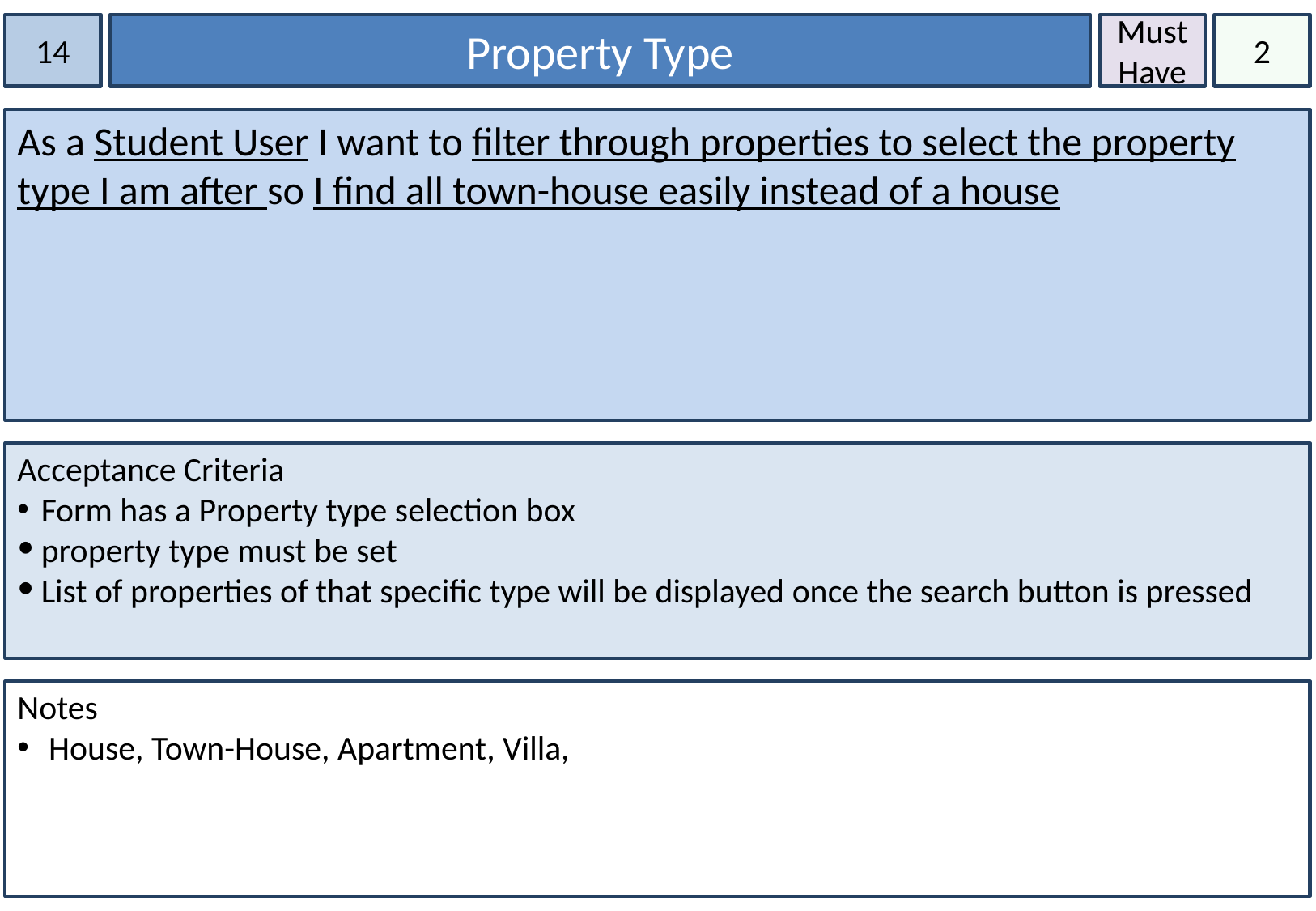

14
Property Type
Must Have
2
As a Student User I want to filter through properties to select the property type I am after so I find all town-house easily instead of a house
Acceptance Criteria
Form has a Property type selection box
property type must be set
List of properties of that specific type will be displayed once the search button is pressed

Notes
 House, Town-House, Apartment, Villa,